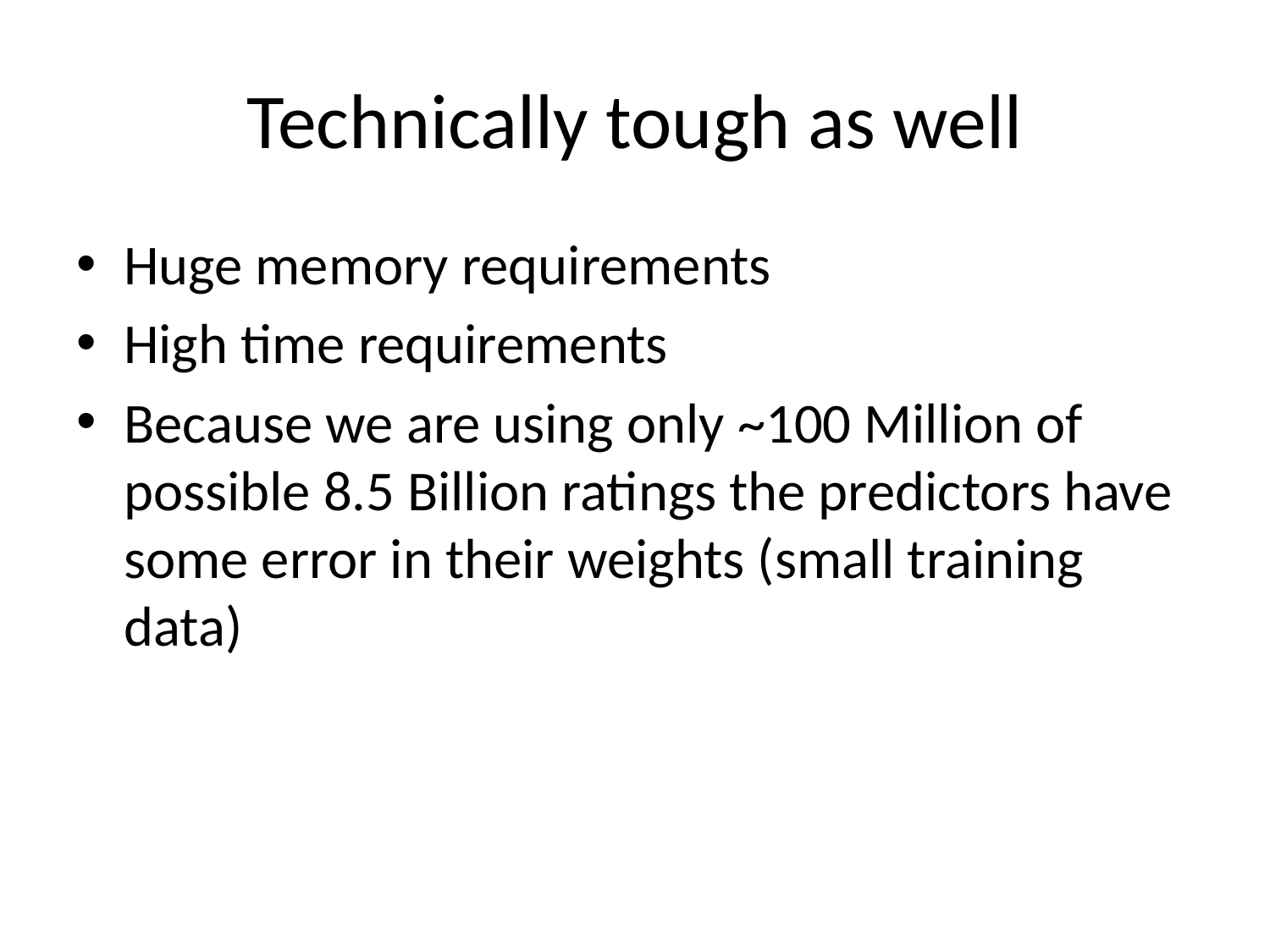

# Technically tough as well
Huge memory requirements
High time requirements
Because we are using only ~100 Million of possible 8.5 Billion ratings the predictors have some error in their weights (small training data)